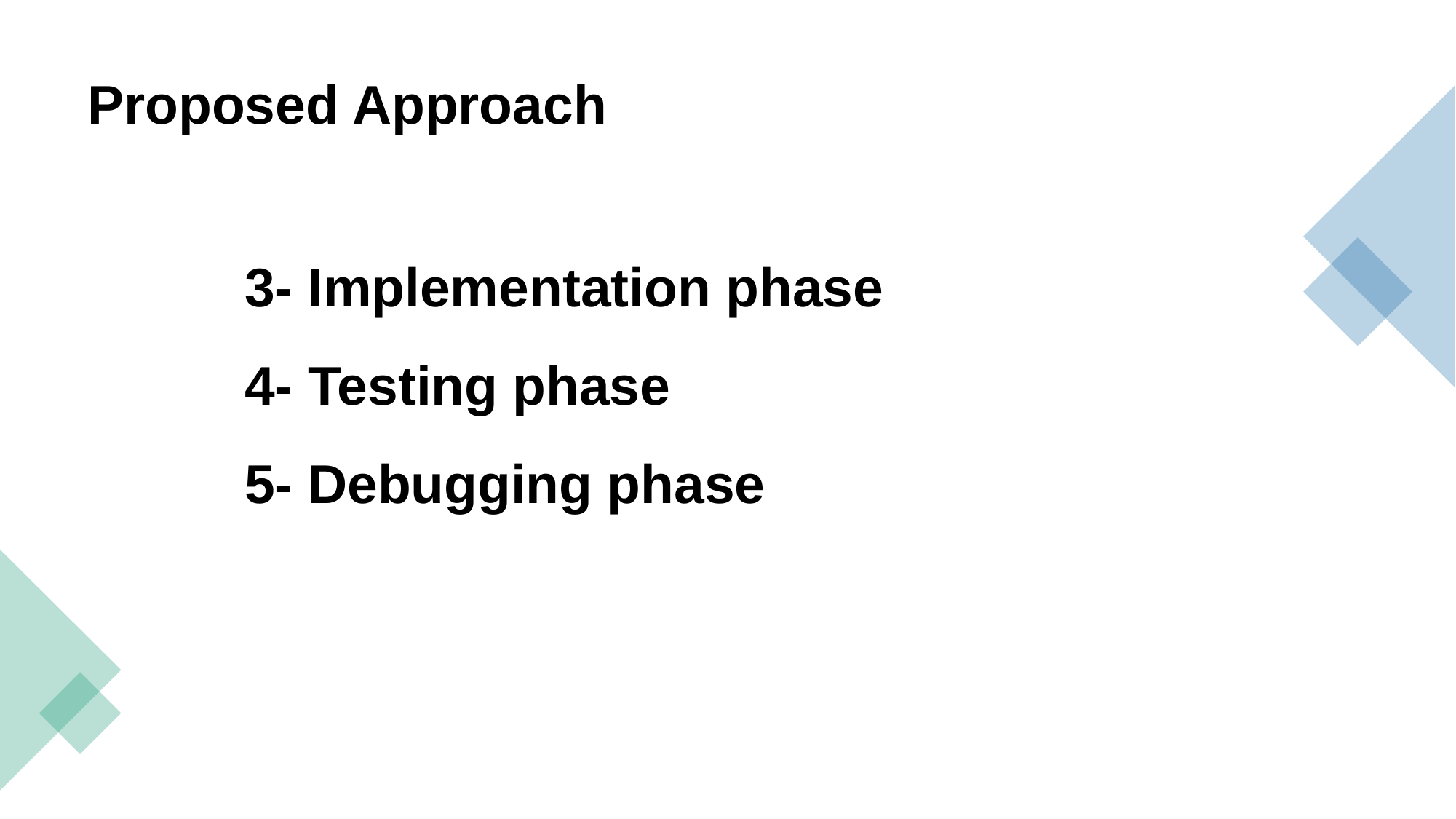

# Proposed Approach

3- Implementation phase
4- Testing phase
5- Debugging phase